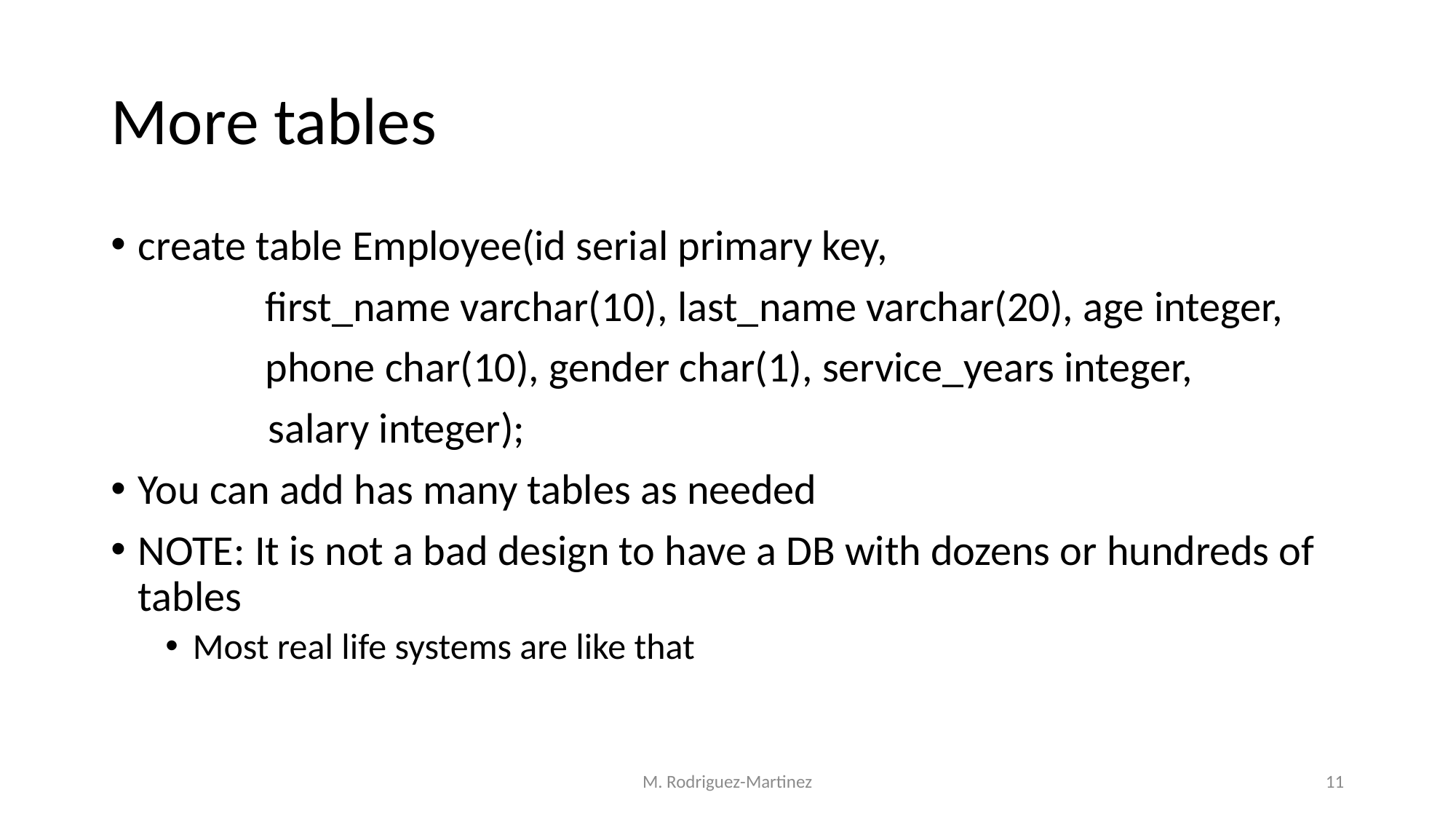

# More tables
create table Employee(id serial primary key,
                first_name varchar(10), last_name varchar(20), age integer,
                phone char(10), gender char(1), service_years integer,
	     salary integer);
You can add has many tables as needed
NOTE: It is not a bad design to have a DB with dozens or hundreds of tables
Most real life systems are like that

M. Rodriguez-Martinez
11